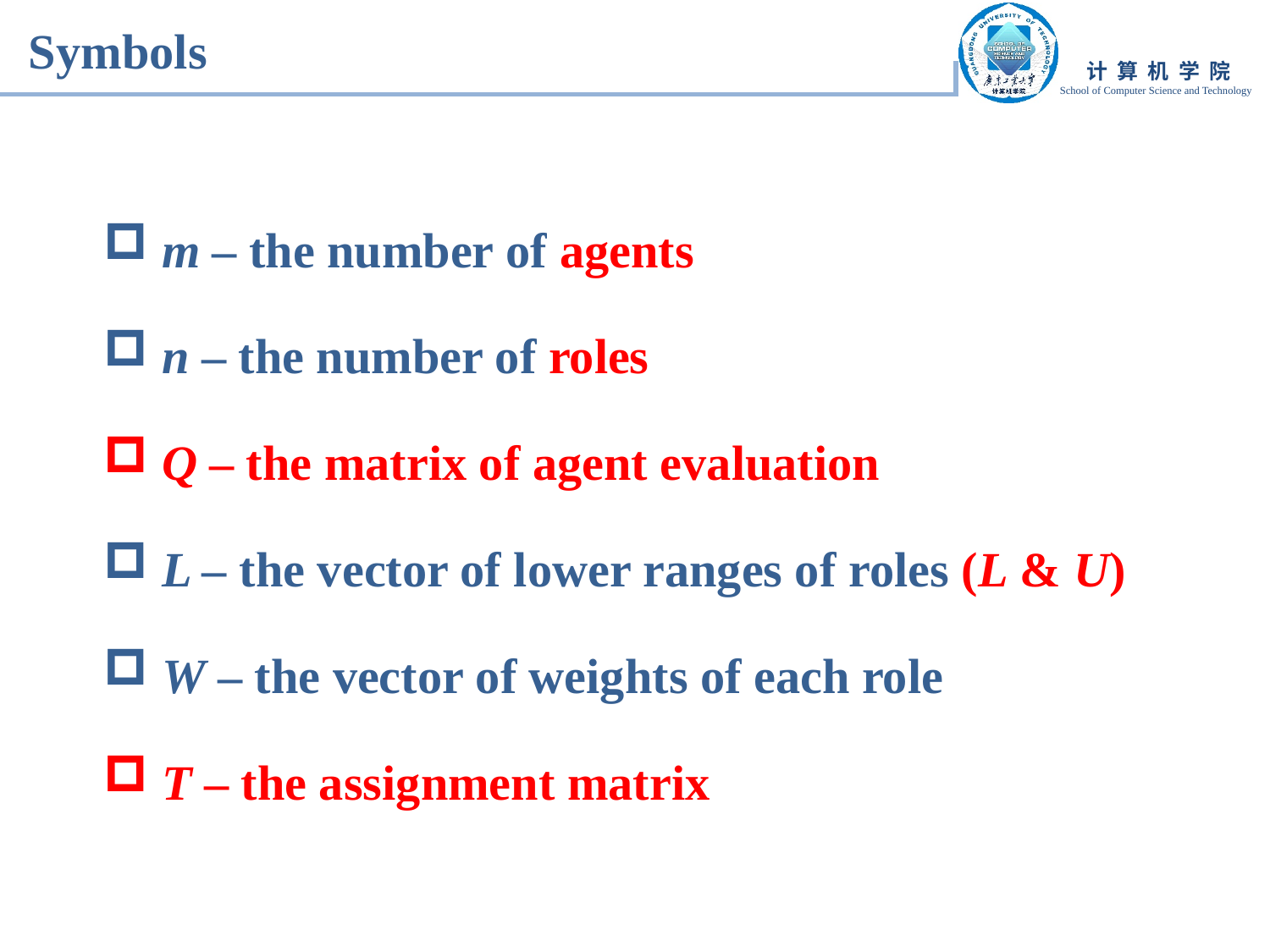

Symbols
 m – the number of agents
 n – the number of roles
 Q – the matrix of agent evaluation
 L – the vector of lower ranges of roles (L & U)
 W – the vector of weights of each role
 T – the assignment matrix